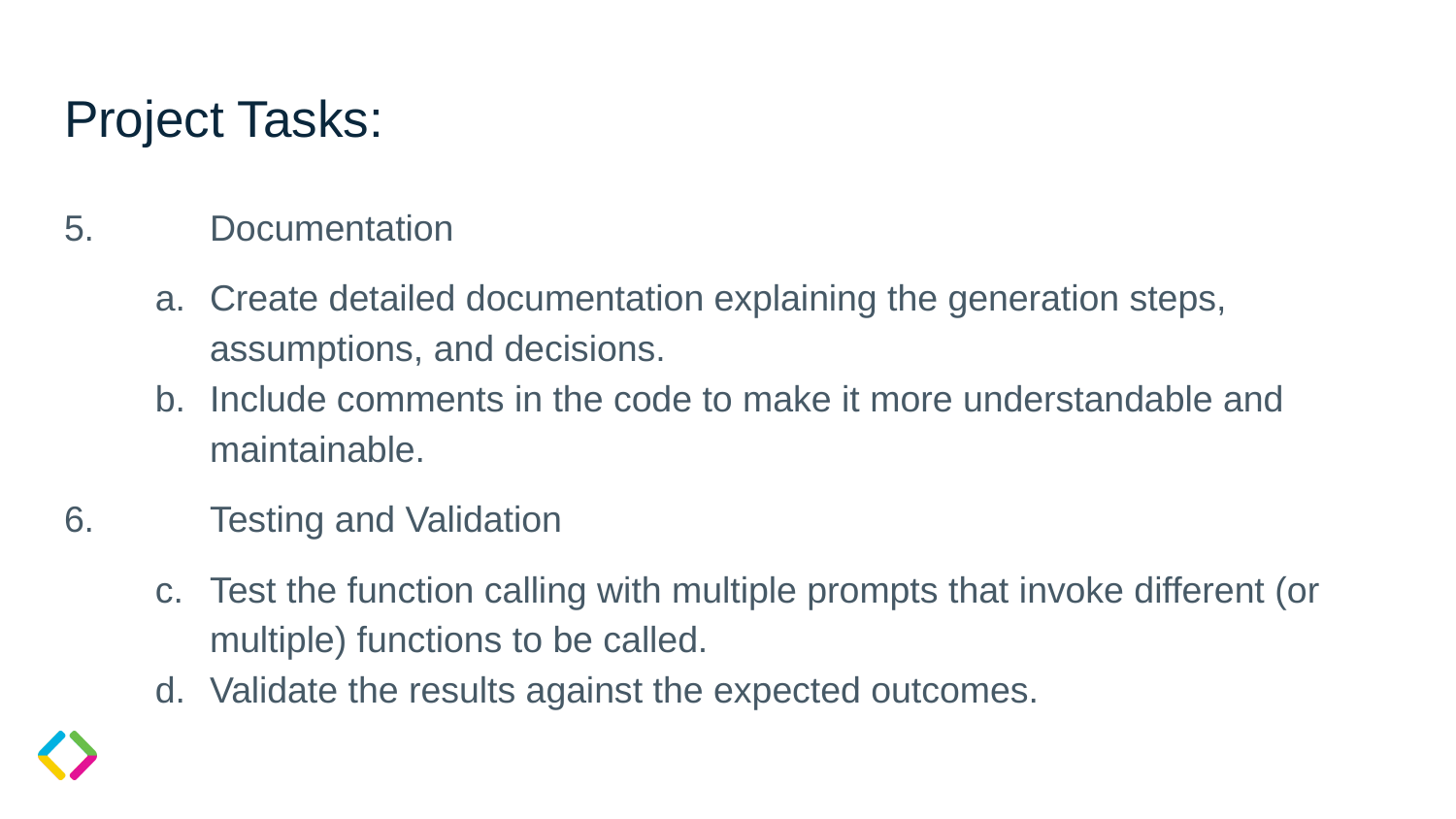

# Project Tasks:
5. 	Documentation
Create detailed documentation explaining the generation steps, assumptions, and decisions.
Include comments in the code to make it more understandable and maintainable.
6. 	Testing and Validation
Test the function calling with multiple prompts that invoke different (or multiple) functions to be called.
Validate the results against the expected outcomes.